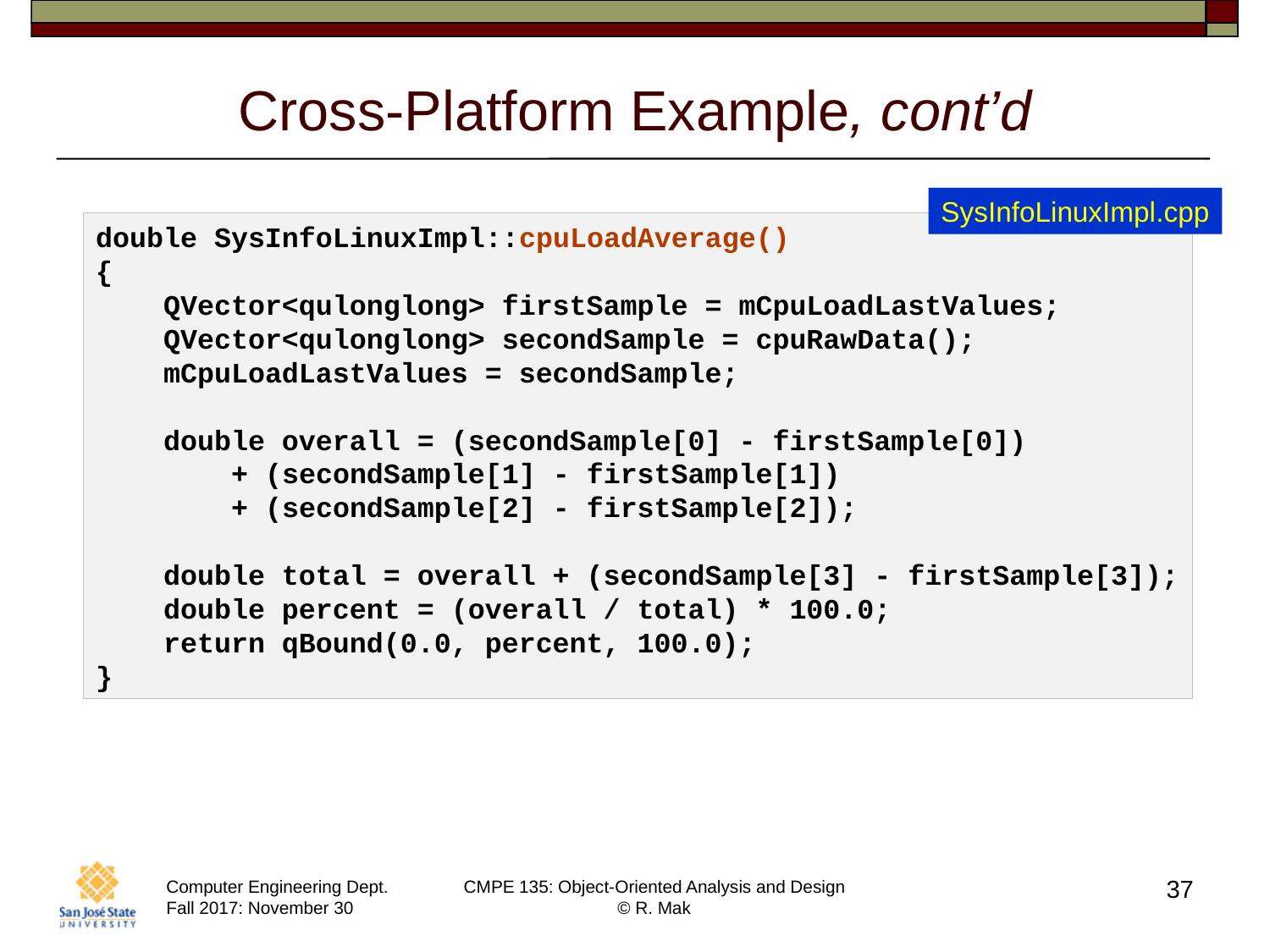

# Cross-Platform Example, cont’d
SysInfoLinuxImpl.cpp
double SysInfoLinuxImpl::cpuLoadAverage()
{
    QVector<qulonglong> firstSample = mCpuLoadLastValues;
    QVector<qulonglong> secondSample = cpuRawData();
    mCpuLoadLastValues = secondSample;

    double overall = (secondSample[0] - firstSample[0])
        + (secondSample[1] - firstSample[1])
        + (secondSample[2] - firstSample[2]);
    double total = overall + (secondSample[3] - firstSample[3]);
    double percent = (overall / total) * 100.0;
    return qBound(0.0, percent, 100.0);
}
37